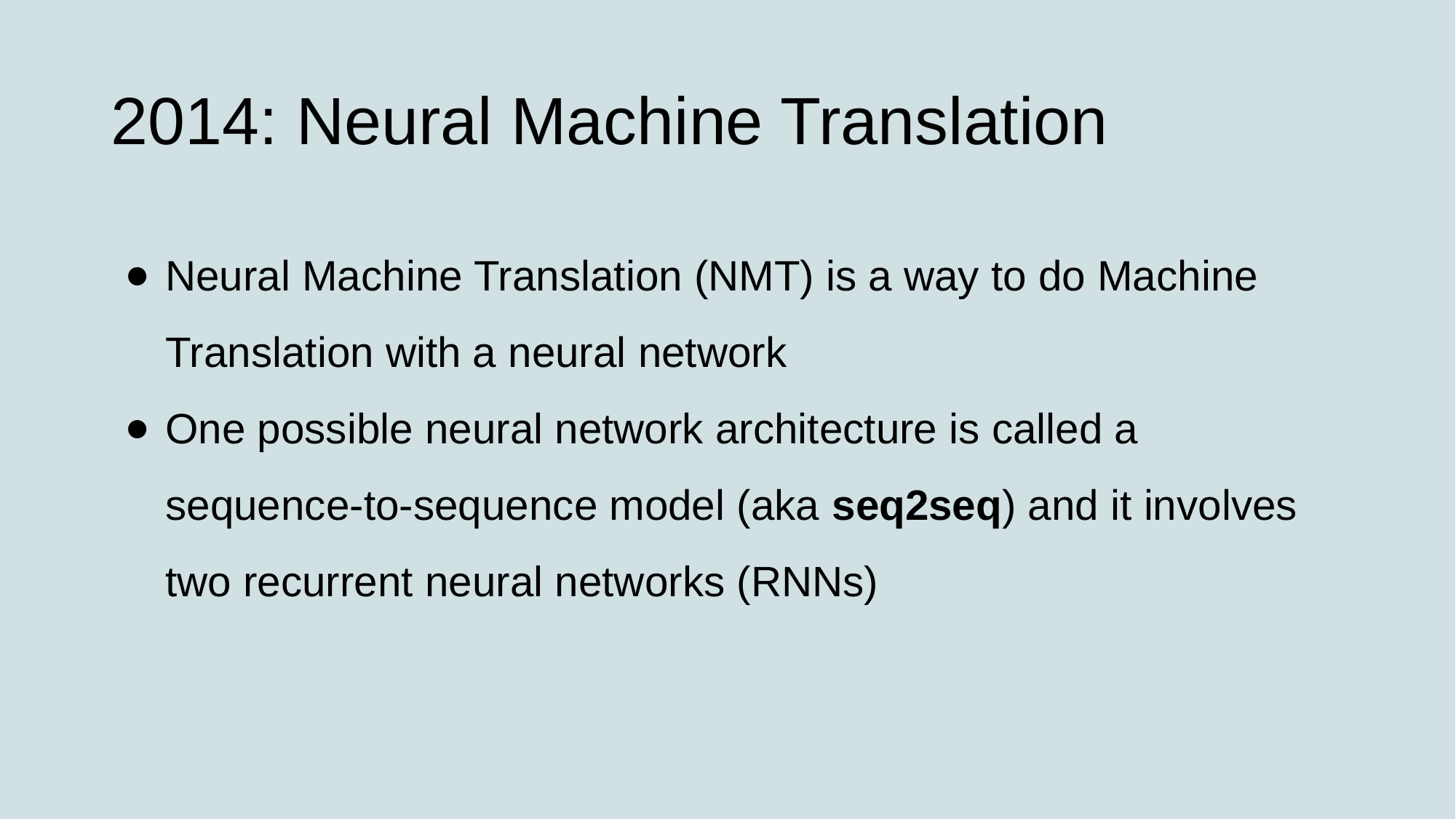

# 2014: Neural Machine Translation
Neural Machine Translation (NMT) is a way to do Machine Translation with a neural network
One possible neural network architecture is called a sequence-to-sequence model (aka seq2seq) and it involves two recurrent neural networks (RNNs)